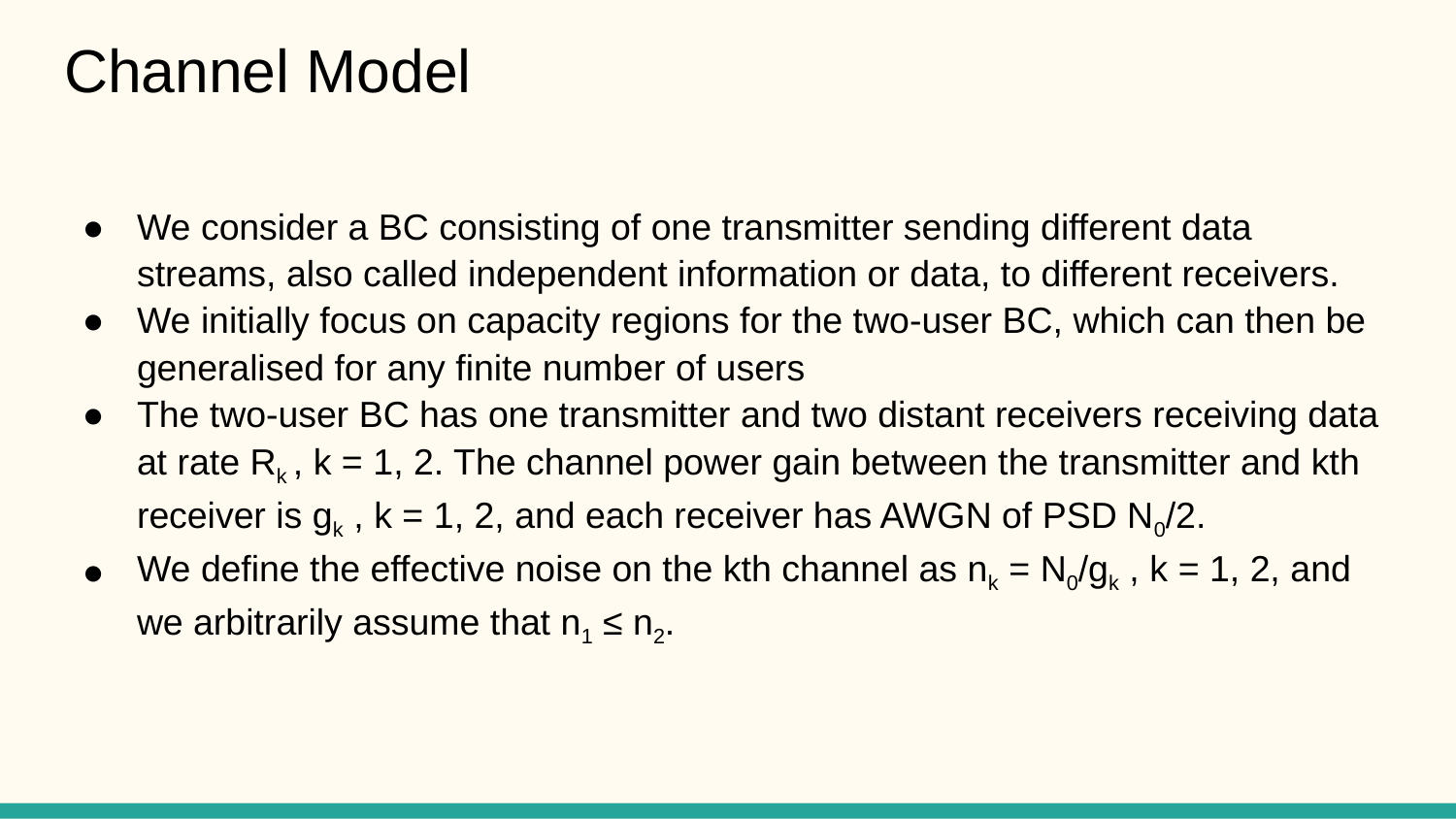

# Channel Model
We consider a BC consisting of one transmitter sending different data streams, also called independent information or data, to different receivers.
We initially focus on capacity regions for the two-user BC, which can then be generalised for any finite number of users
The two-user BC has one transmitter and two distant receivers receiving data at rate Rk , k = 1, 2. The channel power gain between the transmitter and kth receiver is gk , k = 1, 2, and each receiver has AWGN of PSD N0/2.
We define the effective noise on the kth channel as nk = N0/gk , k = 1, 2, and we arbitrarily assume that n1 ≤ n2.